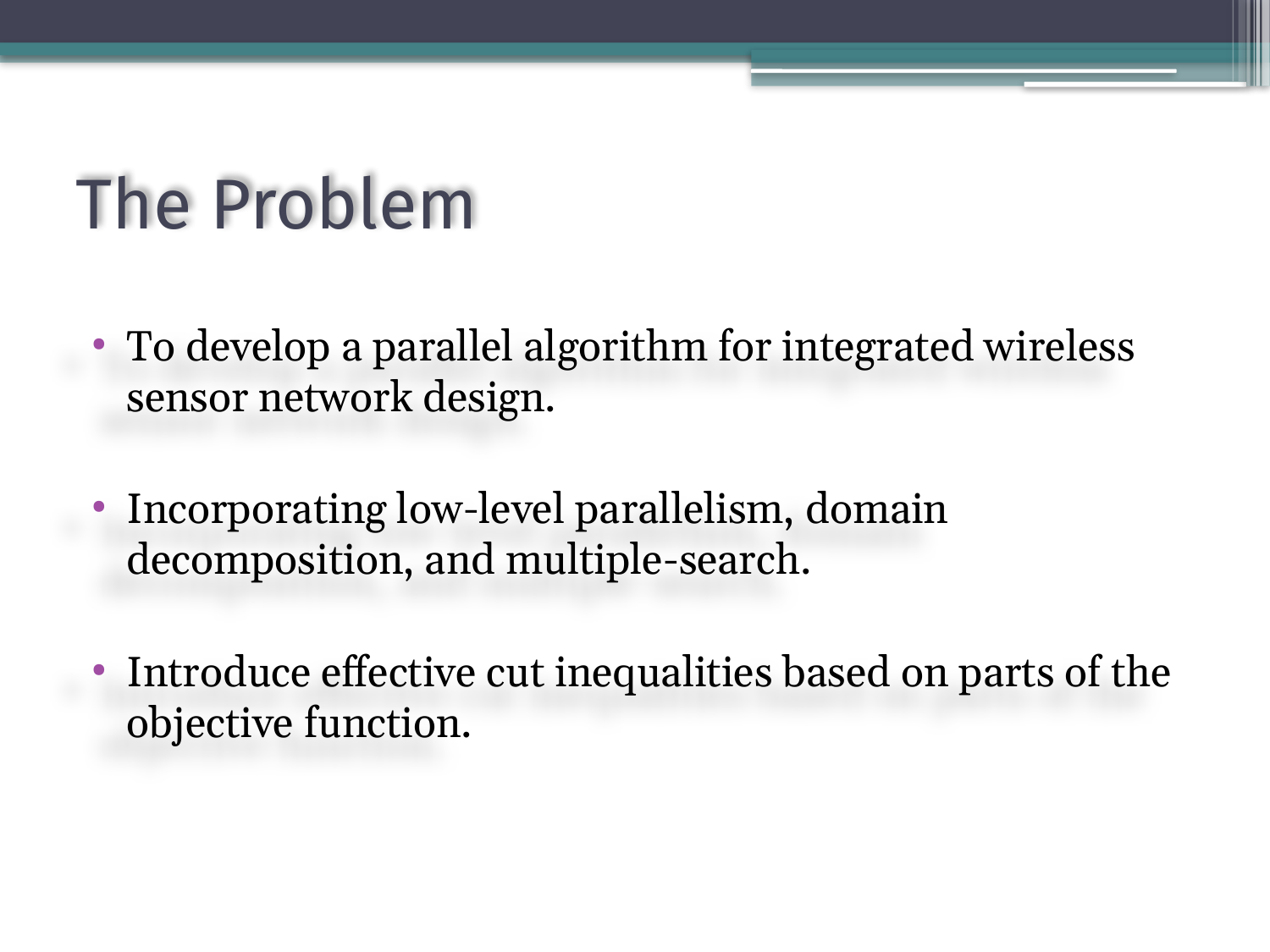

# The Problem
To develop a parallel algorithm for integrated wireless sensor network design.

Incorporating low-level parallelism, domain decomposition, and multiple-search.

Introduce effective cut inequalities based on parts of the objective function.